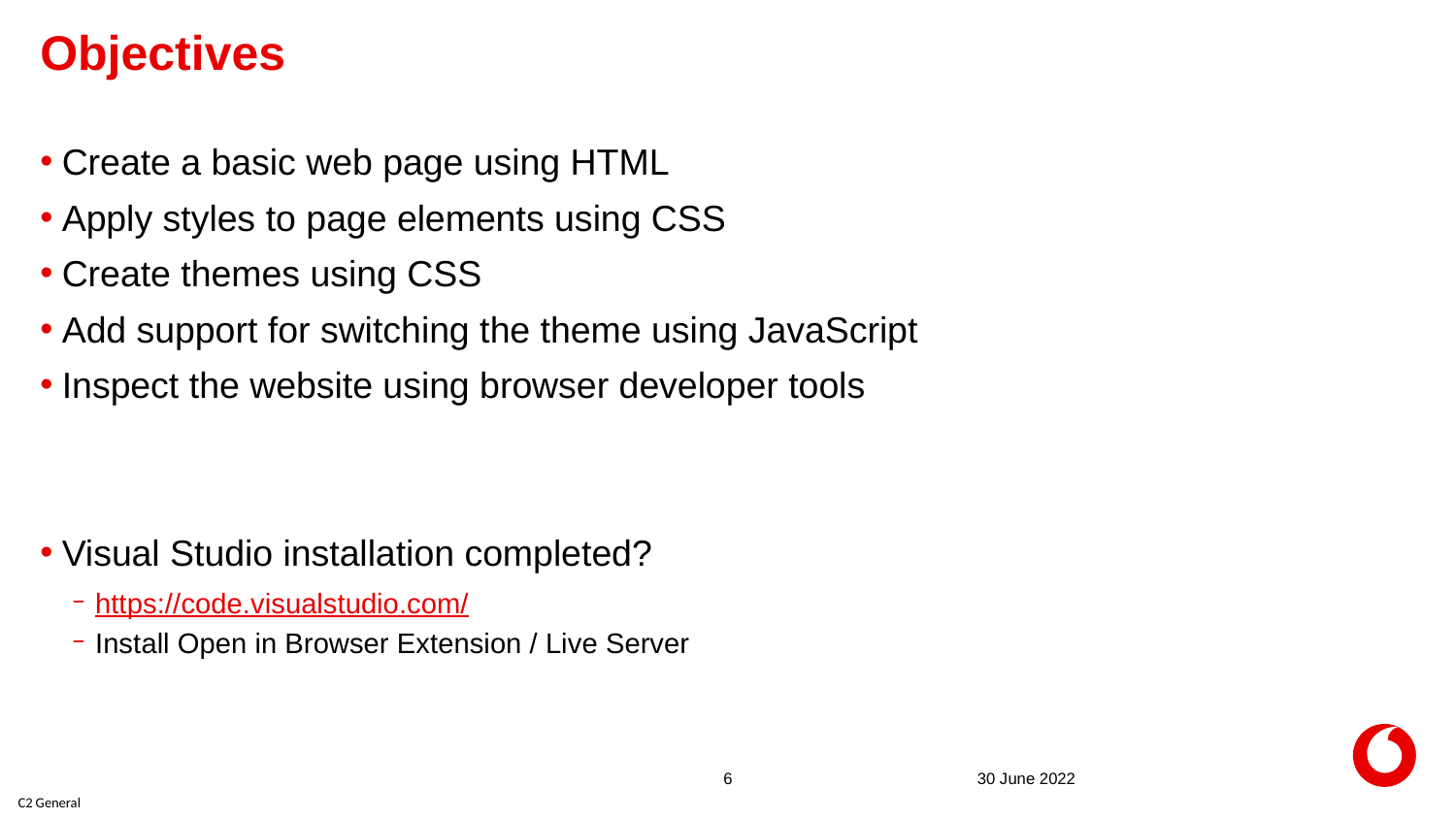

# Objectives
Create a basic web page using HTML
Apply styles to page elements using CSS
Create themes using CSS
Add support for switching the theme using JavaScript
Inspect the website using browser developer tools

Visual Studio installation completed?
https://code.visualstudio.com/
Install Open in Browser Extension / Live Server

30 June 2022
6